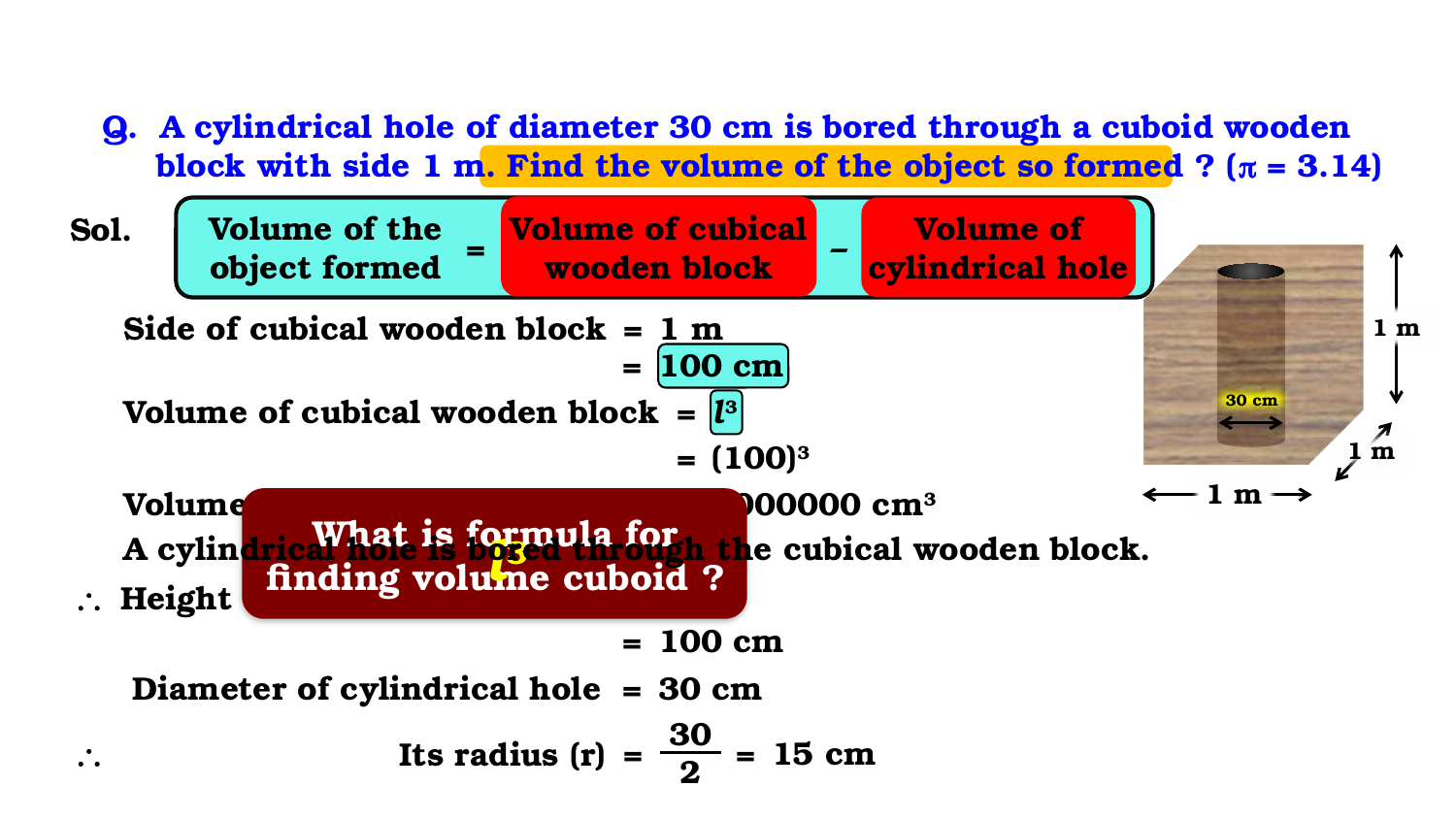

Q.  A cylindrical hole of diameter 30 cm is bored through a cuboid wooden
     block with side 1 m. Find the volume of the object so formed ? (π = 3.14)

Volume of the object formed
Volume of cubical wooden block
Volume of cylindrical hole
Sol.
=
–
1 m

30 cm
Side of cubical wooden block
=
1 m
=
100 cm

Volume of cubical wooden block
=
l3

1 m
1 m
=
(100)3
Volume of cubical wooden block
=
1000000 cm3

What is formula for
finding volume cuboid ?
l3
A cylindrical hole is bored through the cubical wooden block.
∴
Height of cylindrical hole (h)
=
1 m
=
100 cm
Diameter of cylindrical hole
=
30 cm
30
=
15 cm
=
∴
Its radius (r)
2